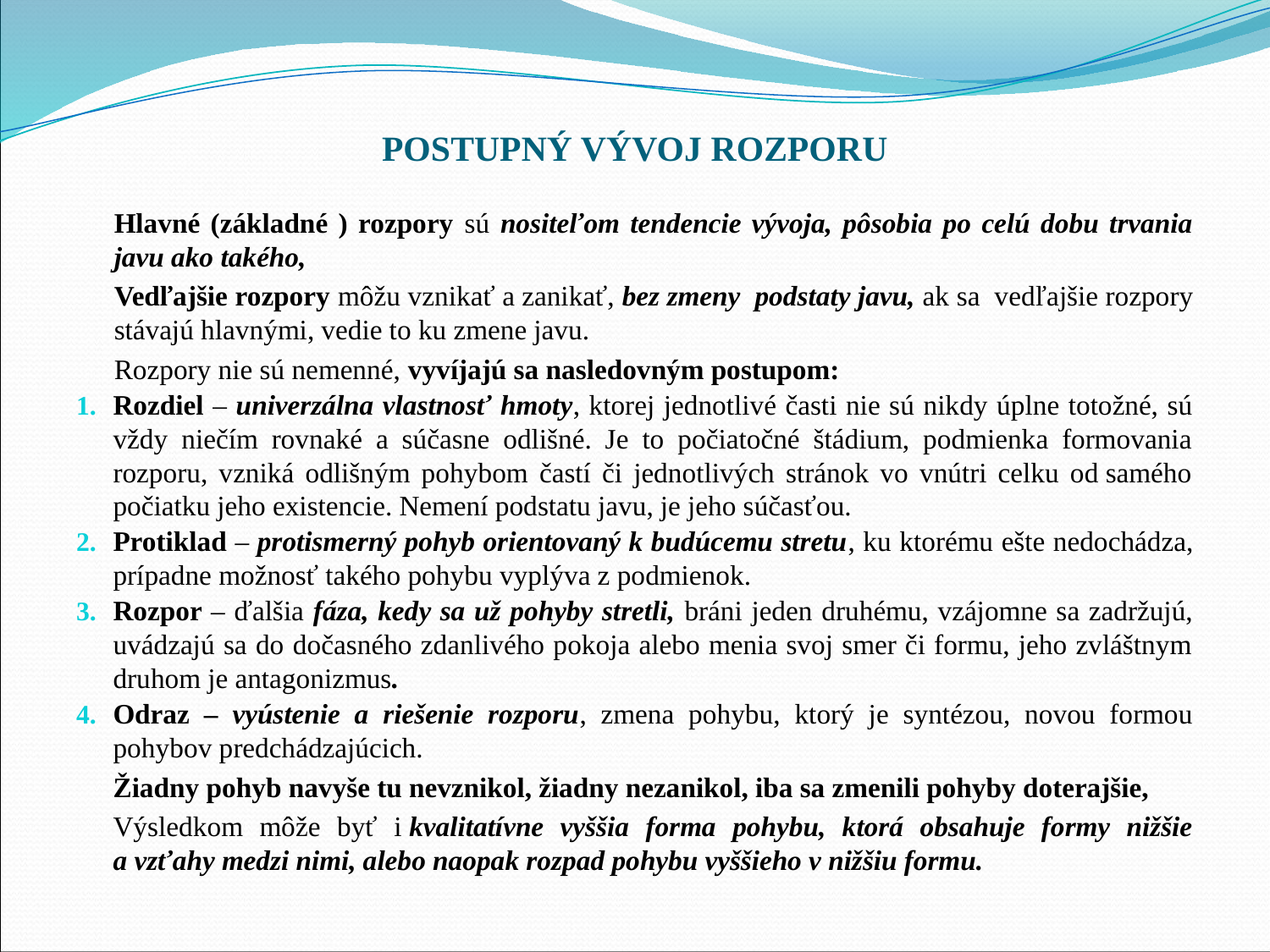

# POSTUPNÝ VÝVOJ ROZPORU
	Hlavné (základné ) rozpory sú nositeľom tendencie vývoja, pôsobia po celú dobu trvania javu ako takého,
	Vedľajšie rozpory môžu vznikať a zanikať, bez zmeny  podstaty javu, ak sa  vedľajšie rozpory stávajú hlavnými, vedie to ku zmene javu.
	Rozpory nie sú nemenné, vyvíjajú sa nasledovným postupom:
Rozdiel – univerzálna vlastnosť hmoty, ktorej jednotlivé časti nie sú nikdy úplne totožné, sú vždy niečím rovnaké a súčasne odlišné. Je to počiatočné štádium, podmienka formovania rozporu, vzniká odlišným pohybom častí či jednotlivých stránok vo vnútri celku od samého počiatku jeho existencie. Nemení podstatu javu, je jeho súčasťou.
Protiklad – protismerný pohyb orientovaný k budúcemu stretu, ku ktorému ešte nedochádza, prípadne možnosť takého pohybu vyplýva z podmienok.
Rozpor – ďalšia fáza, kedy sa už pohyby stretli, bráni jeden druhému, vzájomne sa zadržujú, uvádzajú sa do dočasného zdanlivého pokoja alebo menia svoj smer či formu, jeho zvláštnym druhom je antagonizmus.
Odraz – vyústenie a riešenie rozporu, zmena pohybu, ktorý je syntézou, novou formou pohybov predchádzajúcich.
	Žiadny pohyb navyše tu nevznikol, žiadny nezanikol, iba sa zmenili pohyby doterajšie,
	Výsledkom môže byť i kvalitatívne vyššia forma pohybu, ktorá obsahuje formy nižšie a vzťahy medzi nimi, alebo naopak rozpad pohybu vyššieho v nižšiu formu.